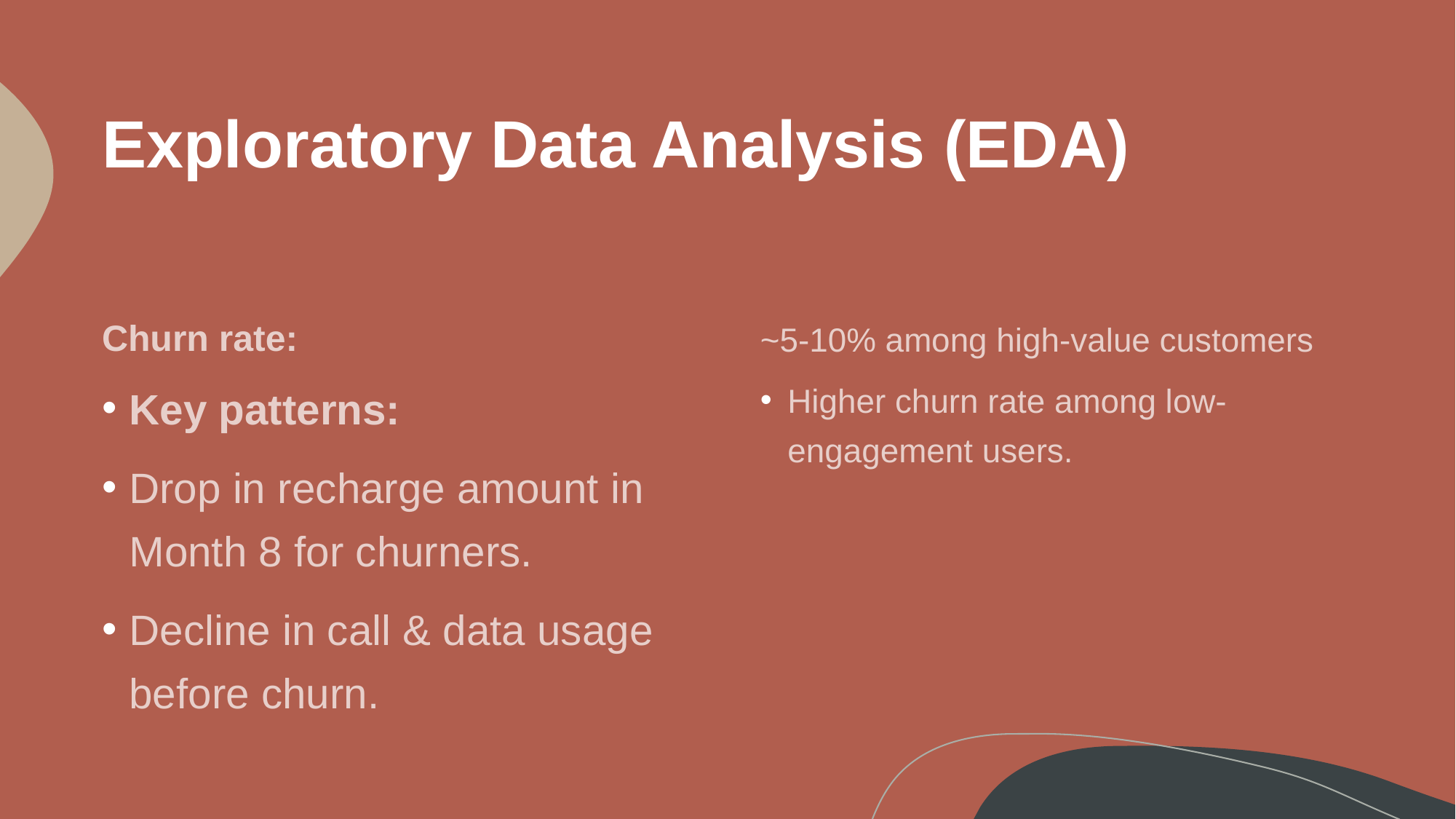

# Exploratory Data Analysis (EDA)

Churn rate:
~5-10% among high-value customers
Key patterns:
Drop in recharge amount in Month 8 for churners.
Decline in call & data usage before churn.

Higher churn rate among low-engagement users.